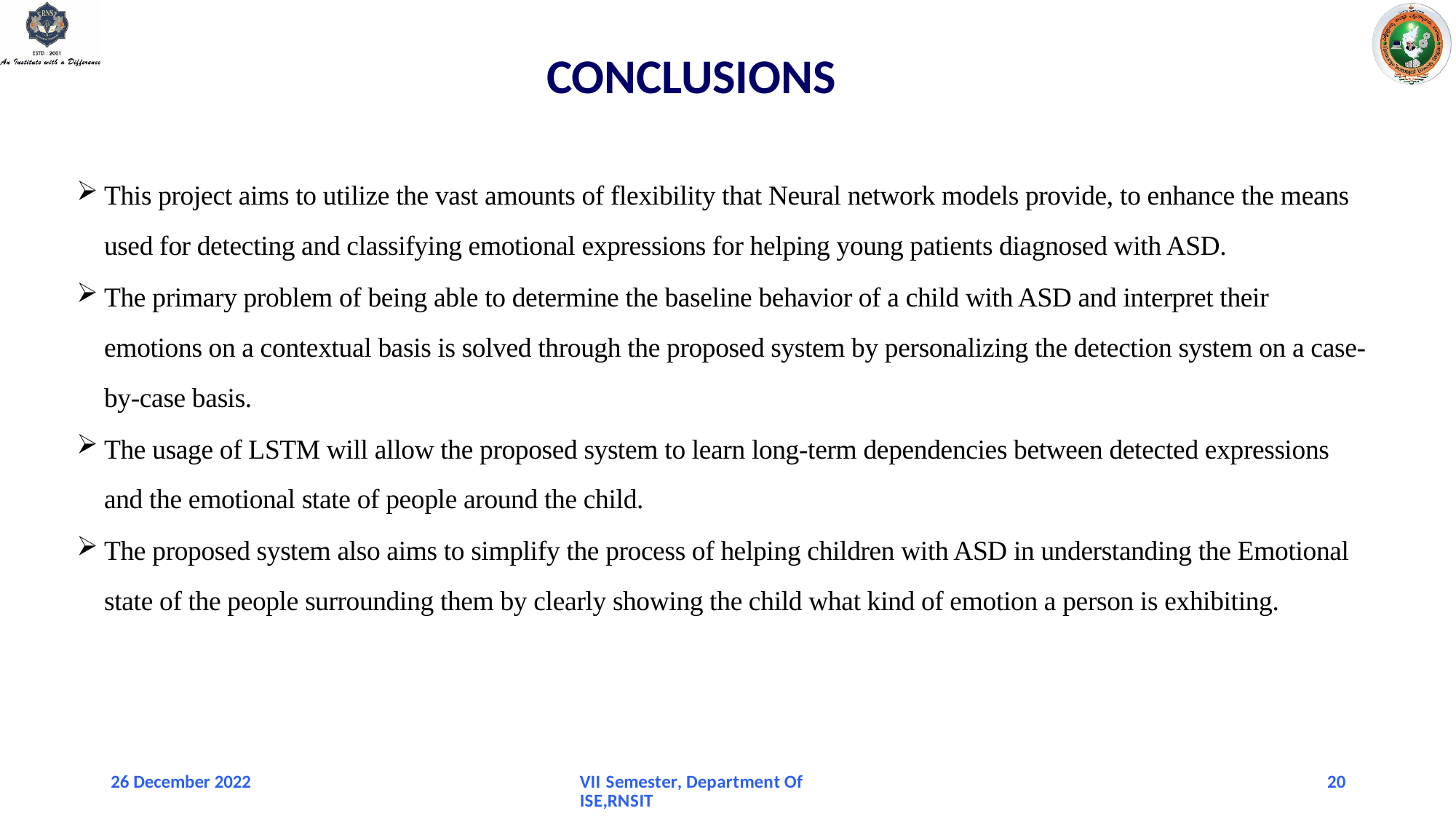

# CONCLUSIONS
This project aims to utilize the vast amounts of flexibility that Neural network models provide, to enhance the means used for detecting and classifying emotional expressions for helping young patients diagnosed with ASD.
The primary problem of being able to determine the baseline behavior of a child with ASD and interpret their emotions on a contextual basis is solved through the proposed system by personalizing the detection system on a case-by-case basis.
The usage of LSTM will allow the proposed system to learn long-term dependencies between detected expressions and the emotional state of people around the child.
The proposed system also aims to simplify the process of helping children with ASD in understanding the Emotional state of the people surrounding them by clearly showing the child what kind of emotion a person is exhibiting.
26 December 2022
VII Semester, Department Of ISE,RNSIT
20